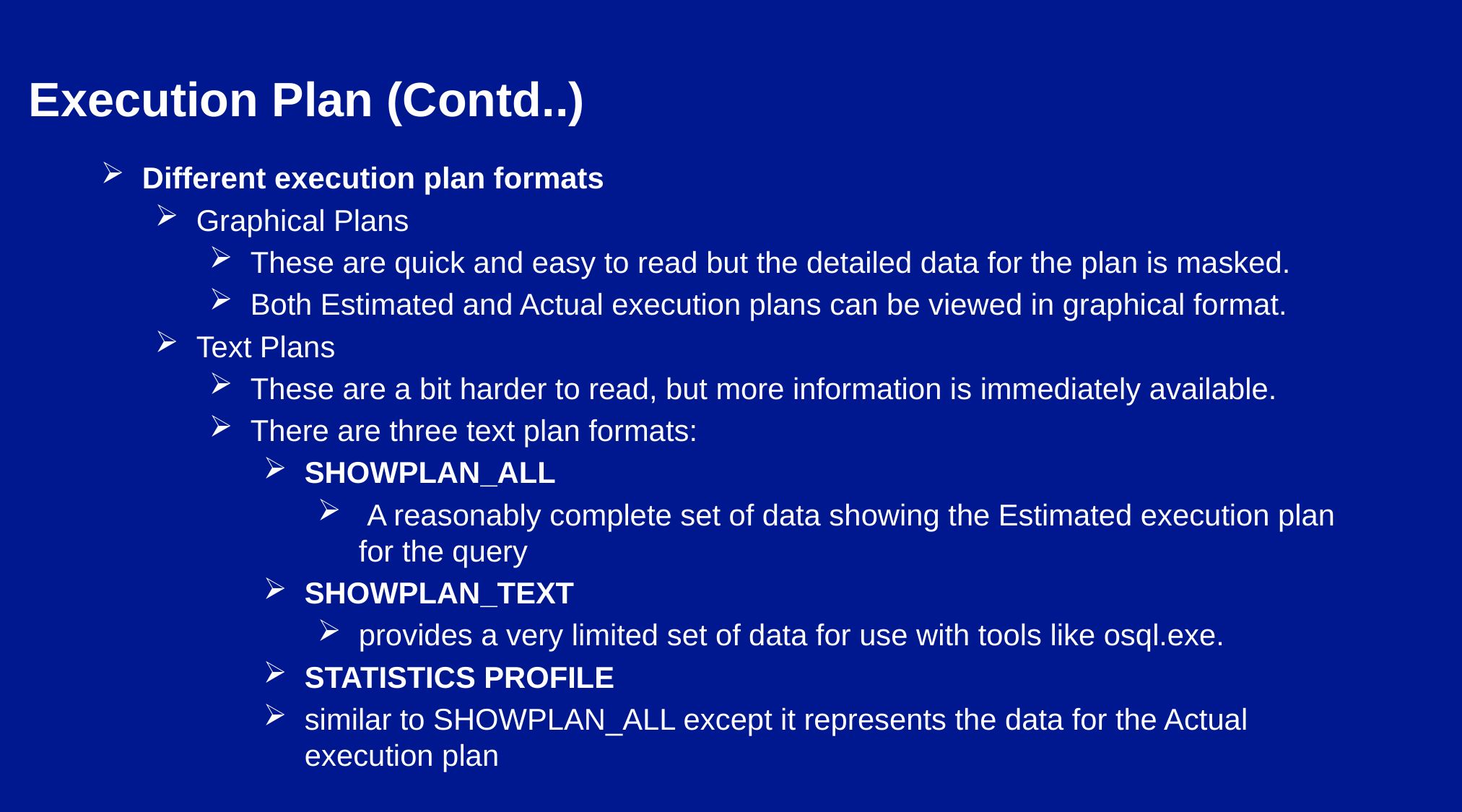

Execution Plan (Contd..)
Different execution plan formats
Graphical Plans
These are quick and easy to read but the detailed data for the plan is masked.
Both Estimated and Actual execution plans can be viewed in graphical format.
Text Plans
These are a bit harder to read, but more information is immediately available.
There are three text plan formats:
SHOWPLAN_ALL
 A reasonably complete set of data showing the Estimated execution plan for the query
SHOWPLAN_TEXT
provides a very limited set of data for use with tools like osql.exe.
STATISTICS PROFILE
similar to SHOWPLAN_ALL except it represents the data for the Actual execution plan